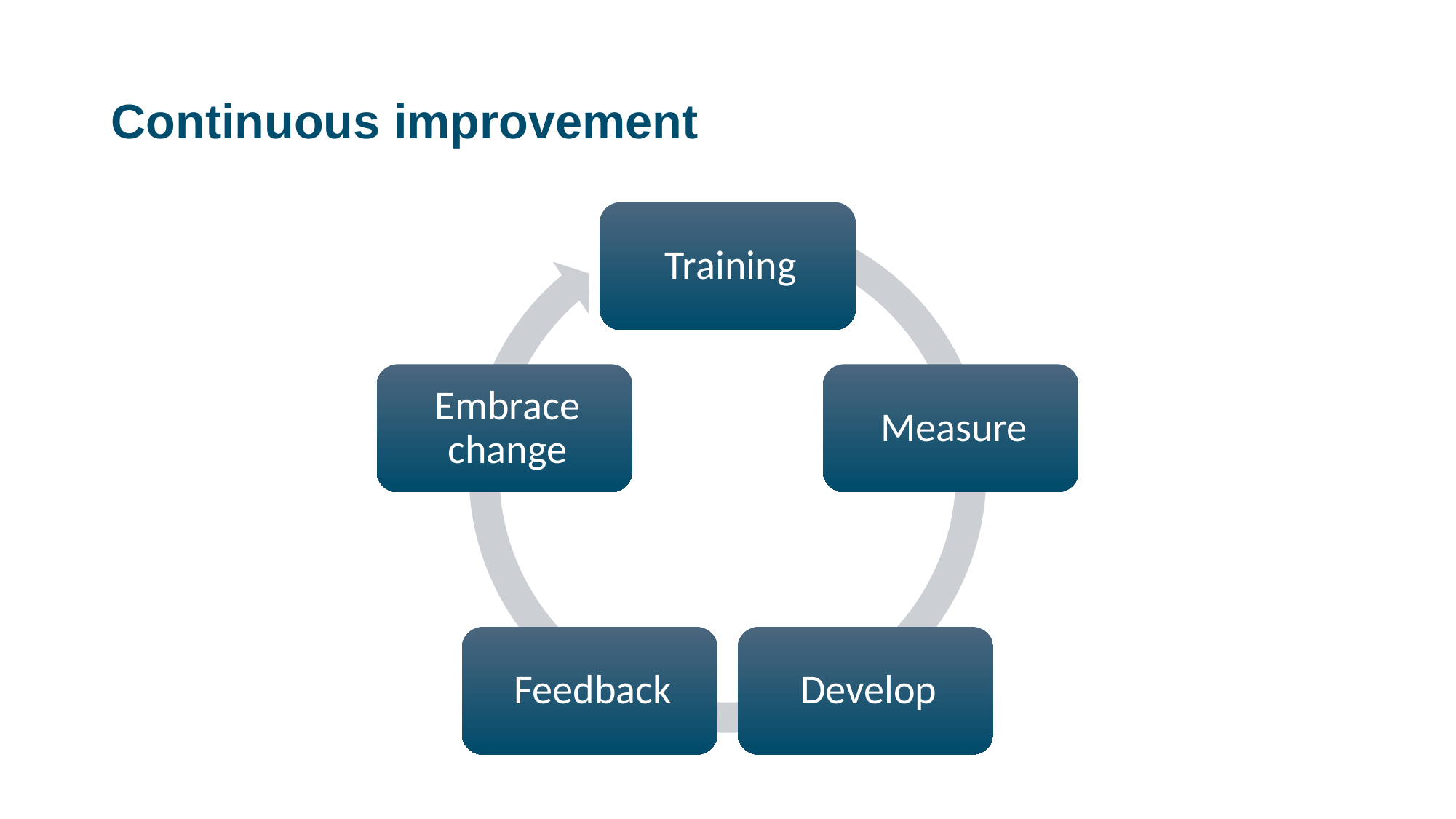

# Continuous improvement
Training
Measure
Develop
Feedback
Embrace change